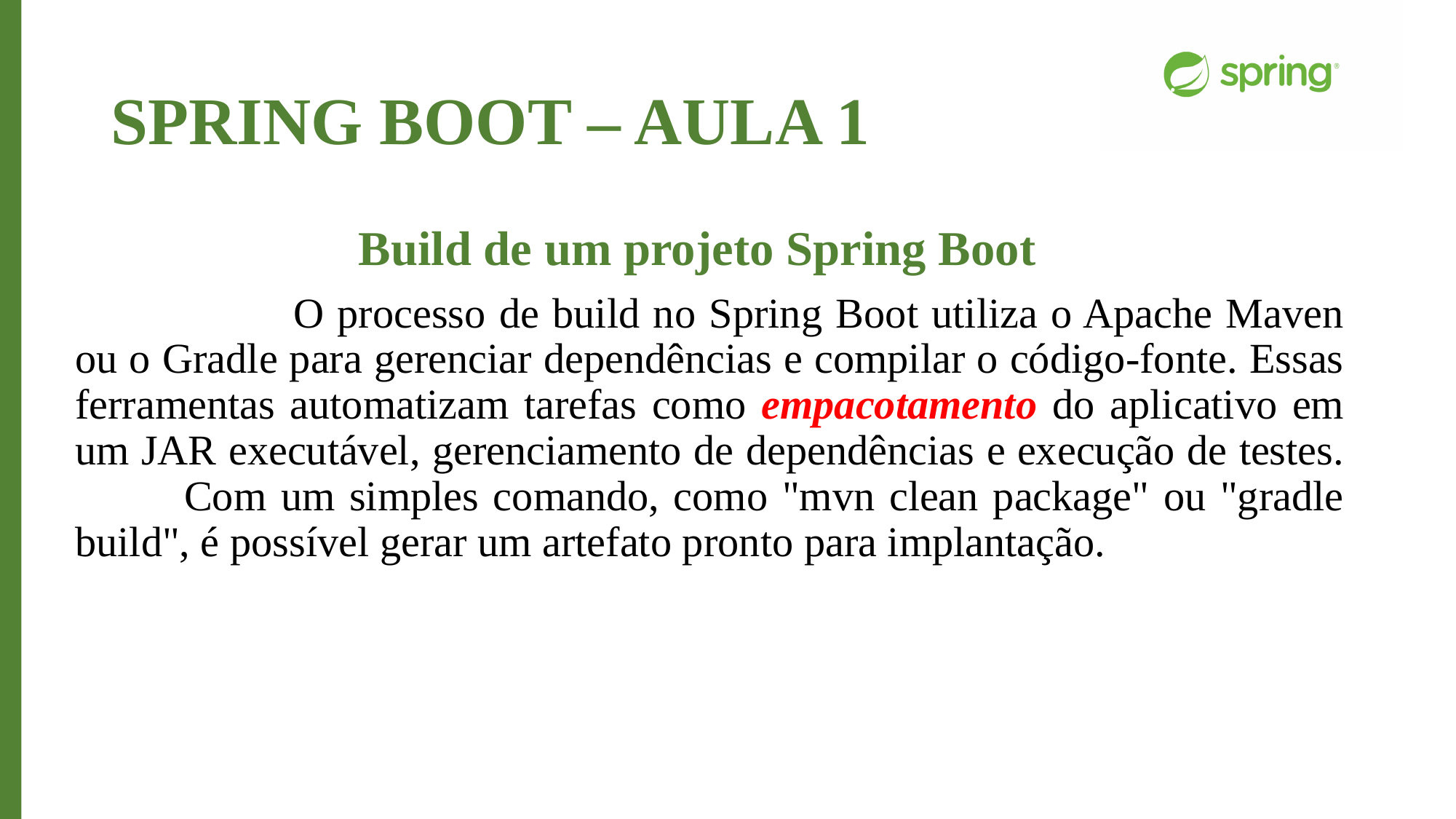

# SPRING BOOT – AULA 1
Build de um projeto Spring Boot
		O processo de build no Spring Boot utiliza o Apache Maven ou o Gradle para gerenciar dependências e compilar o código-fonte. Essas ferramentas automatizam tarefas como empacotamento do aplicativo em um JAR executável, gerenciamento de dependências e execução de testes. 	Com um simples comando, como "mvn clean package" ou "gradle build", é possível gerar um artefato pronto para implantação.